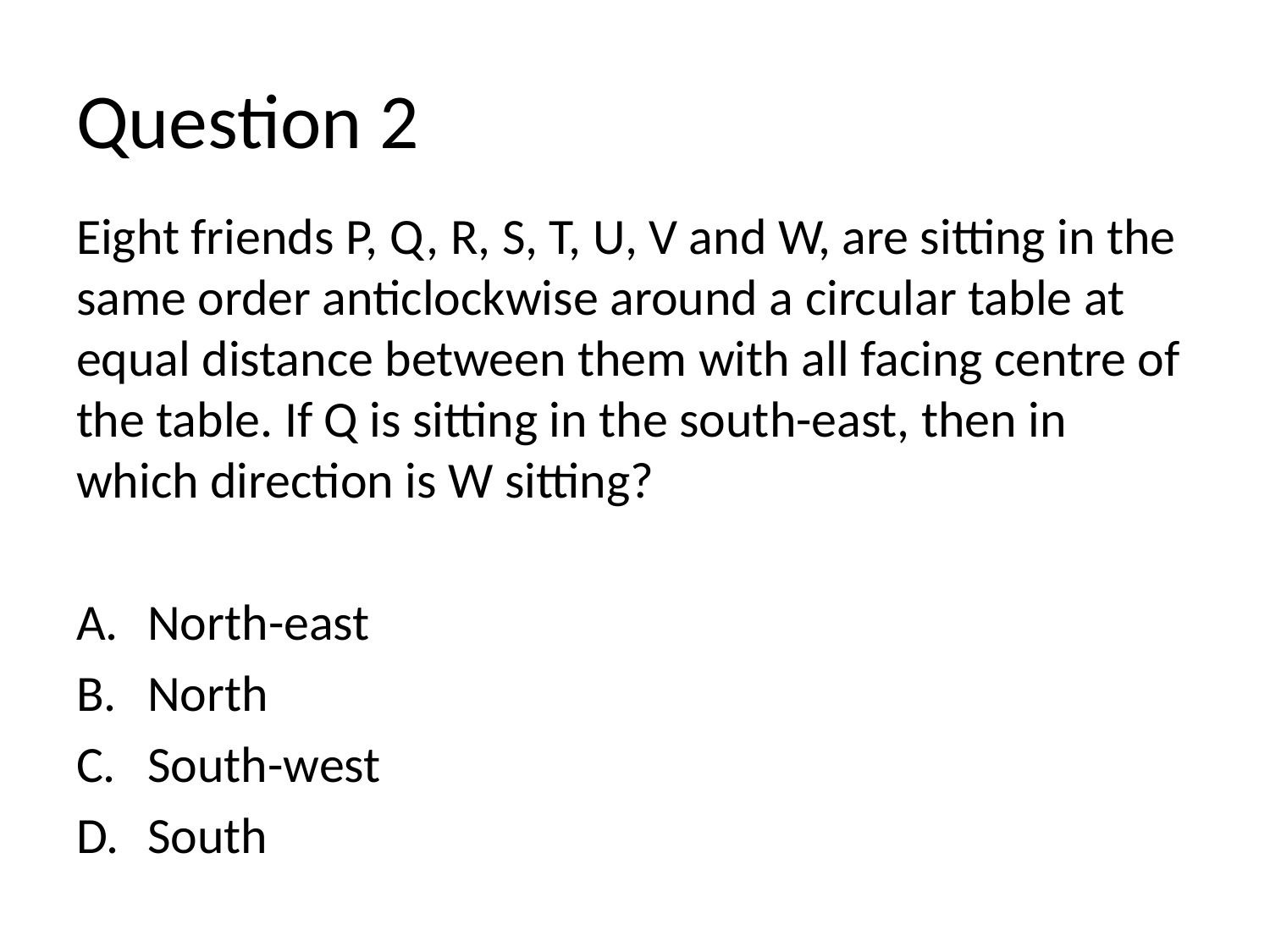

# Question 2
Eight friends P, Q, R, S, T, U, V and W, are sitting in the same order anticlockwise around a circular table at equal distance between them with all facing centre of the table. If Q is sitting in the south-east, then in which direction is W sitting?

North-east
North
South-west
South